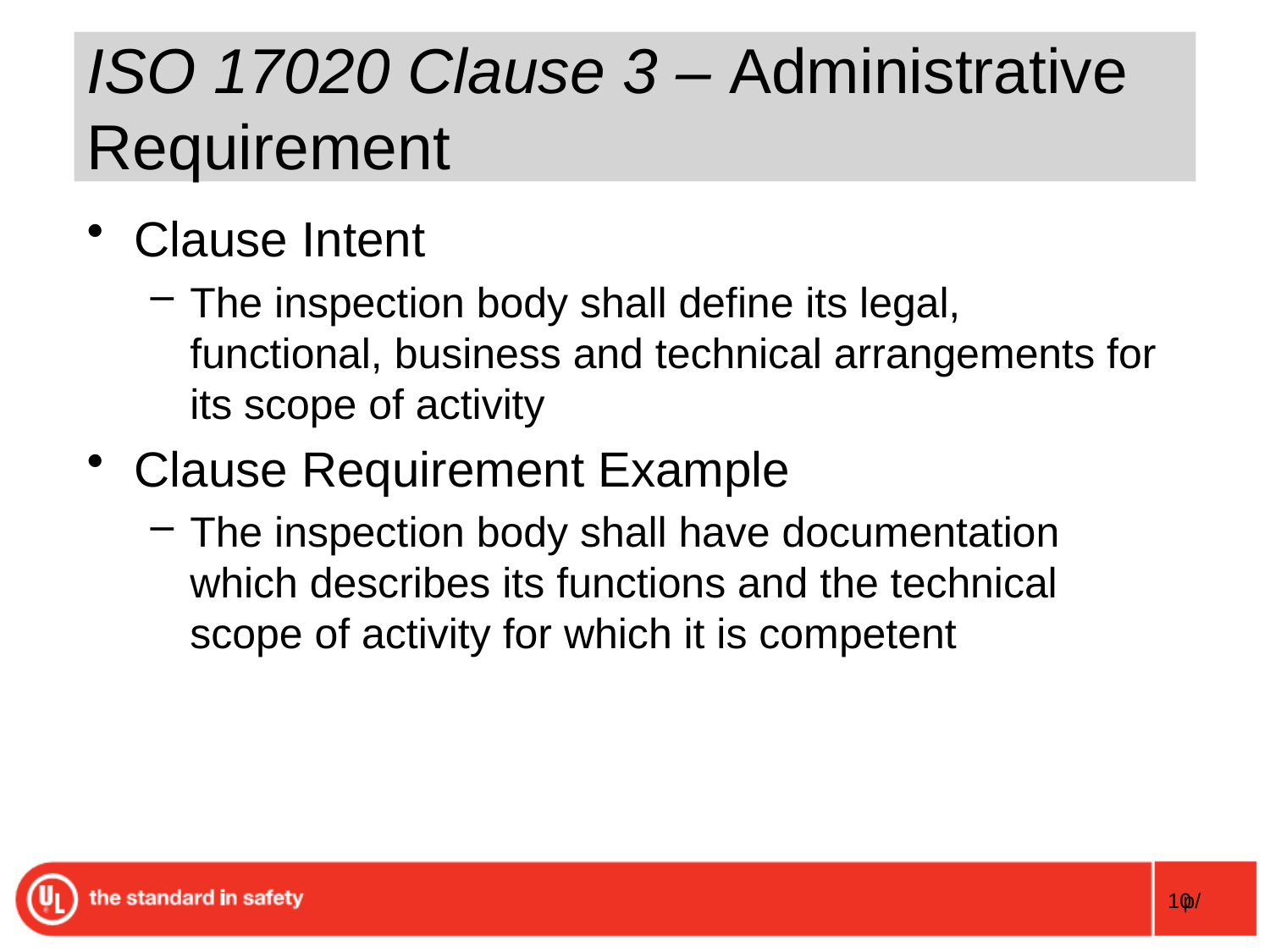

# ISO 17020 Clause 3 – Administrative Requirement
Clause Intent
The inspection body shall define its legal, functional, business and technical arrangements for its scope of activity
Clause Requirement Example
The inspection body shall have documentation which describes its functions and the technical scope of activity for which it is competent